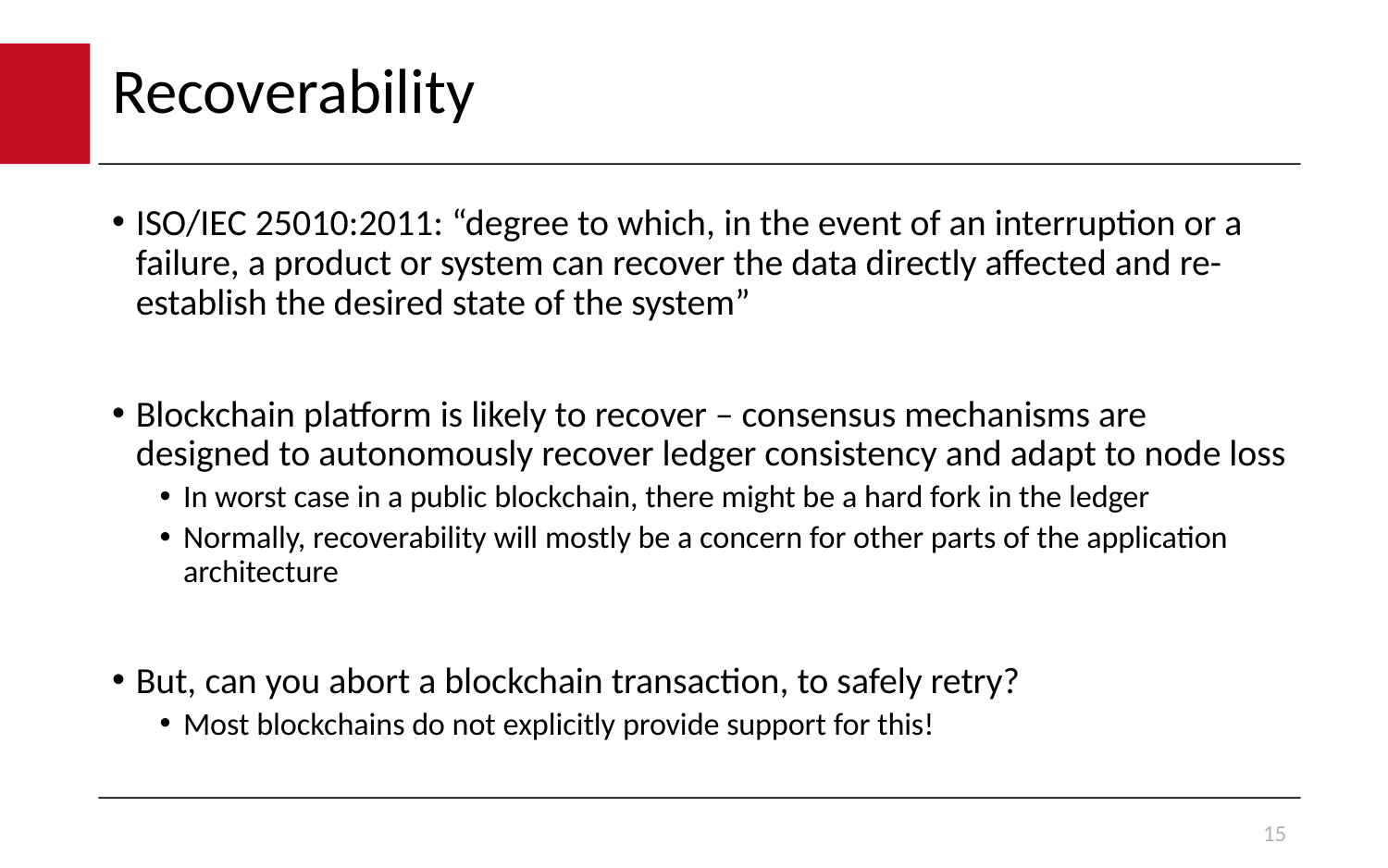

# Recoverability
ISO/IEC 25010:2011: “degree to which, in the event of an interruption or a failure, a product or system can recover the data directly affected and re-establish the desired state of the system”

Blockchain platform is likely to recover – consensus mechanisms are designed to autonomously recover ledger consistency and adapt to node loss
In worst case in a public blockchain, there might be a hard fork in the ledger
Normally, recoverability will mostly be a concern for other parts of the application architecture

But, can you abort a blockchain transaction, to safely retry?
Most blockchains do not explicitly provide support for this!
15